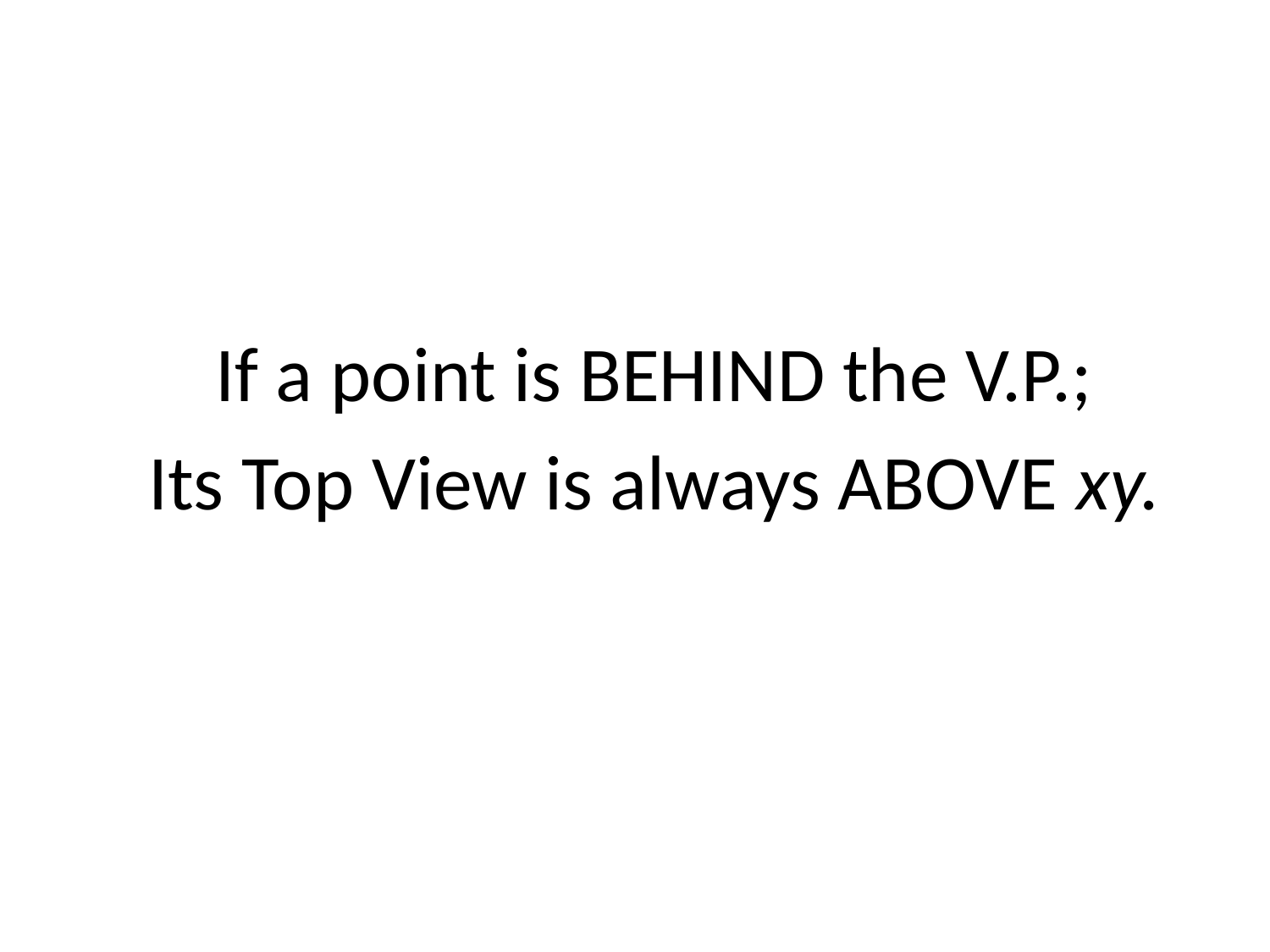

If a point is BEHIND the V.P.;
Its Top View is always ABOVE xy.